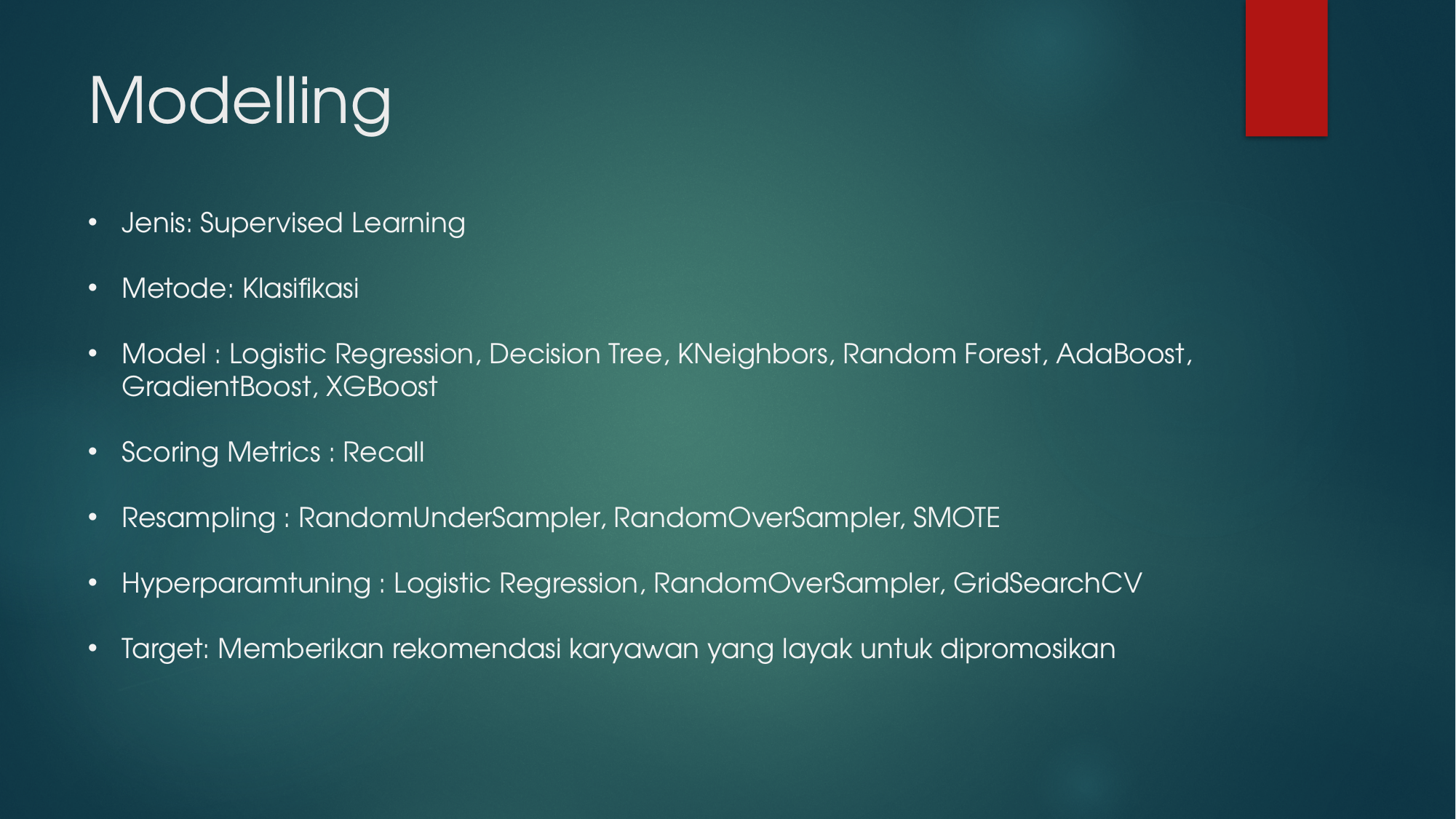

# Modelling
Jenis: Supervised Learning

Metode: Klasifikasi

Model : Logistic Regression, Decision Tree, KNeighbors, Random Forest, AdaBoost, GradientBoost, XGBoost

Scoring Metrics : Recall

Resampling : RandomUnderSampler, RandomOverSampler, SMOTE

Hyperparamtuning : Logistic Regression, RandomOverSampler, GridSearchCV

Target: Memberikan rekomendasi karyawan yang layak untuk dipromosikan